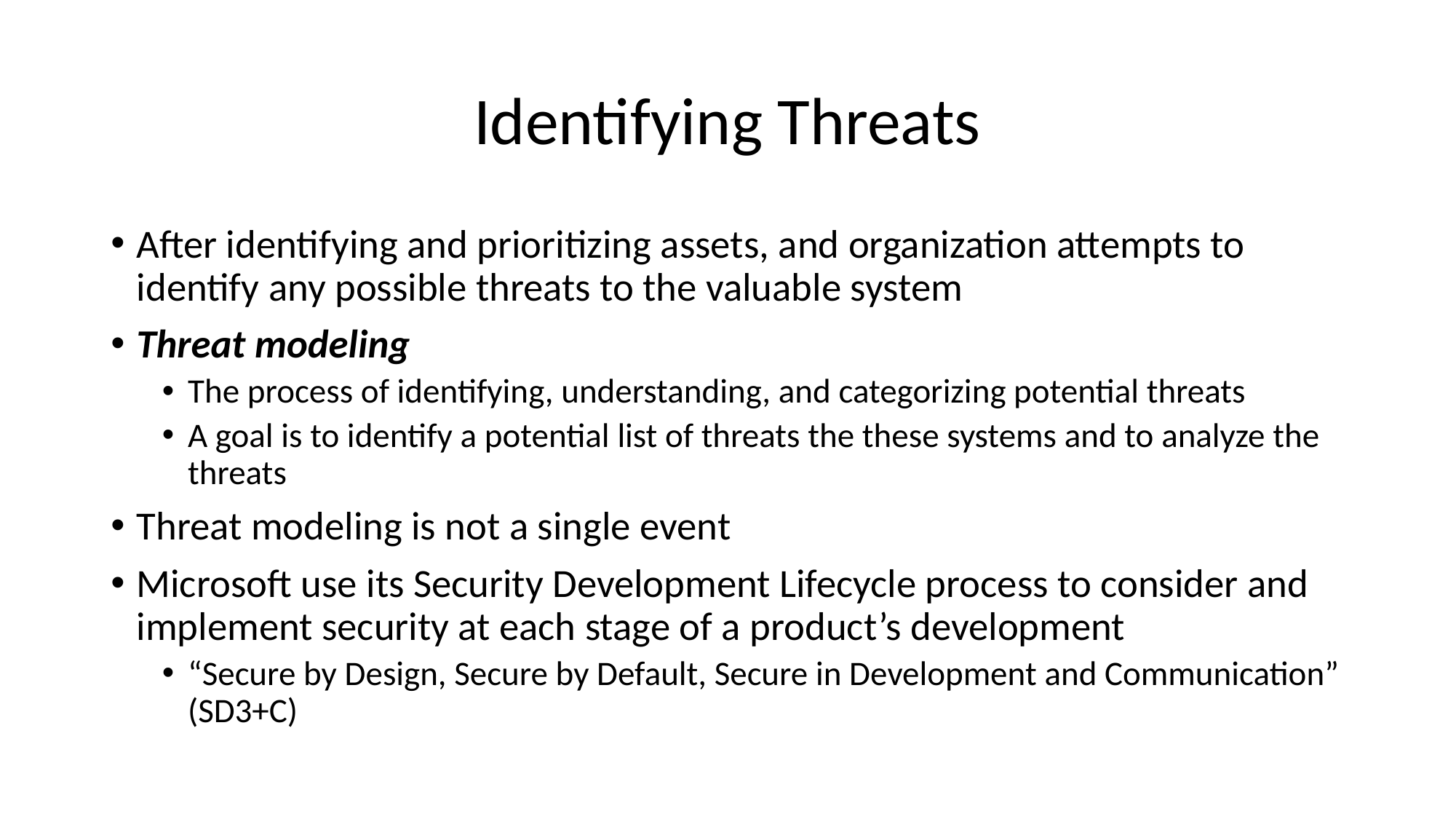

# Identifying Threats
After identifying and prioritizing assets, and organization attempts to identify any possible threats to the valuable system
Threat modeling
The process of identifying, understanding, and categorizing potential threats
A goal is to identify a potential list of threats the these systems and to analyze the threats
Threat modeling is not a single event
Microsoft use its Security Development Lifecycle process to consider and implement security at each stage of a product’s development
“Secure by Design, Secure by Default, Secure in Development and Communication” (SD3+C)